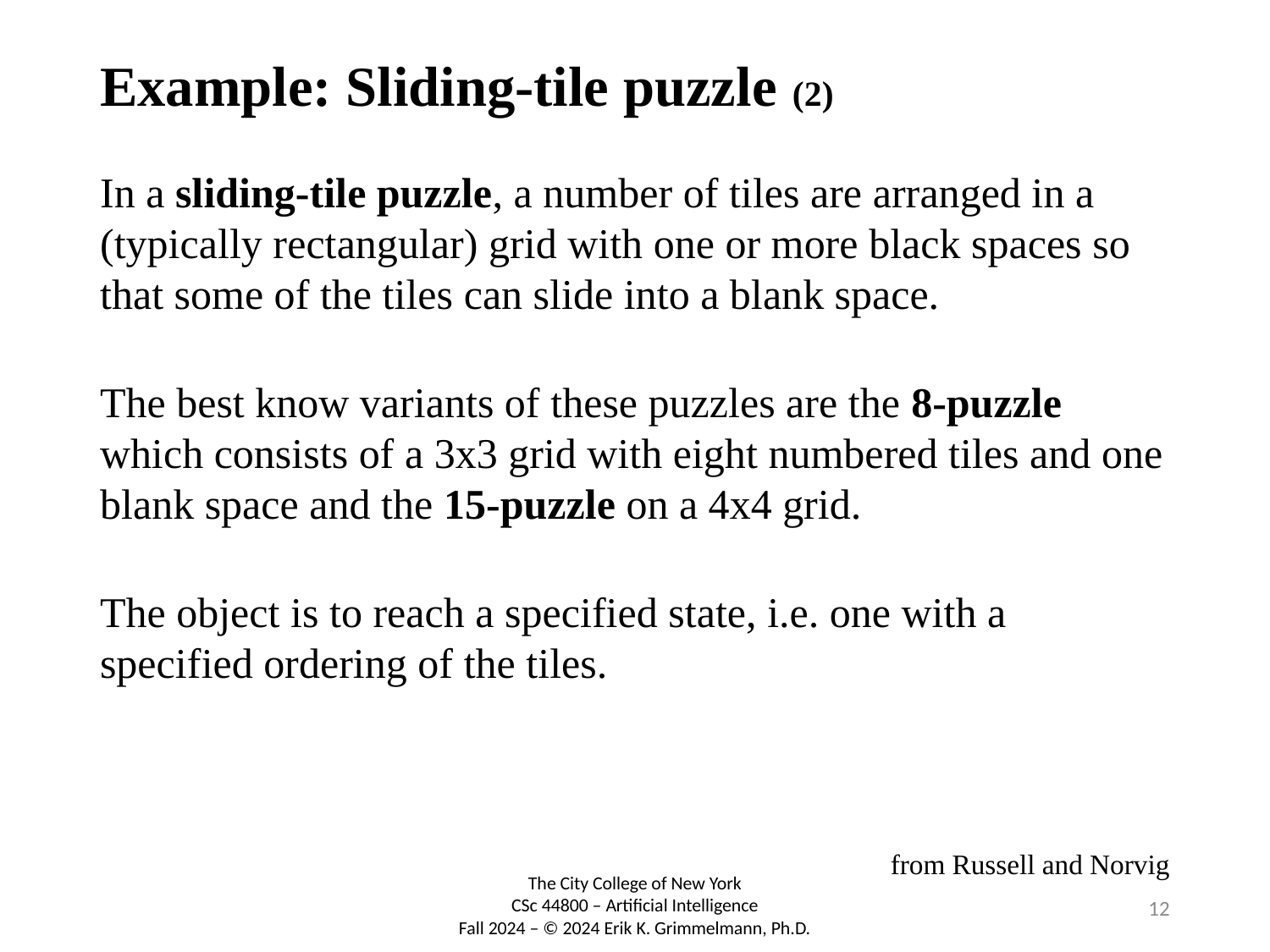

# Example: Sliding-tile puzzle (2)
In a sliding-tile puzzle, a number of tiles are arranged in a (typically rectangular) grid with one or more black spaces so that some of the tiles can slide into a blank space.

The best know variants of these puzzles are the 8-puzzle which consists of a 3x3 grid with eight numbered tiles and one blank space and the 15-puzzle on a 4x4 grid.

The object is to reach a specified state, i.e. one with a specified ordering of the tiles.

from Russell and Norvig
12